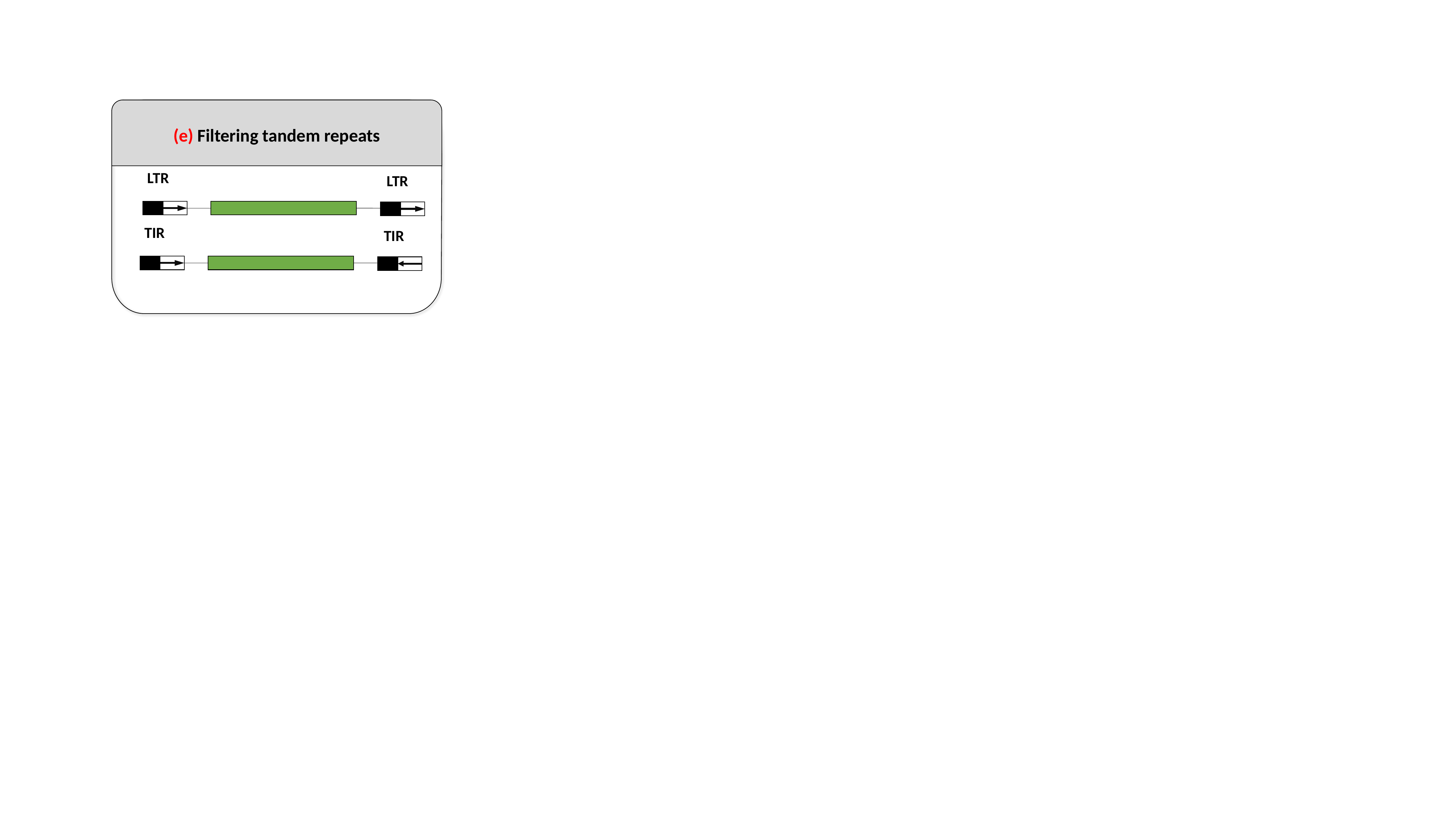

(e) Filtering tandem repeats

LTR
LTR

TIR
TIR